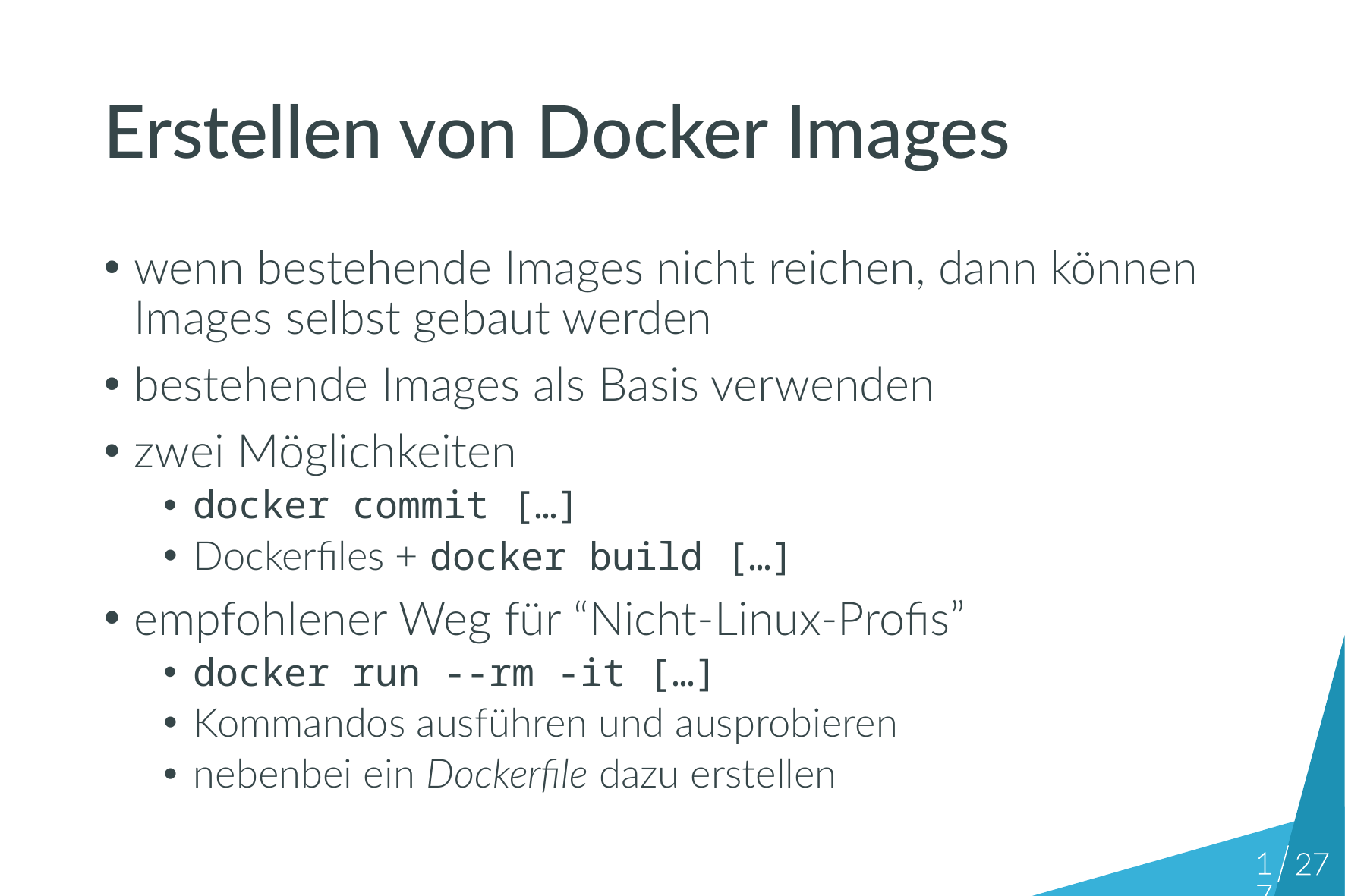

# Erstellen von Docker Images
wenn bestehende Images nicht reichen, dann können Images selbst gebaut werden
bestehende Images als Basis verwenden
zwei Möglichkeiten
docker commit […]
Dockerfiles + docker build […]
empfohlener Weg für “Nicht-Linux-Profis”
docker run --rm -it […]
Kommandos ausführen und ausprobieren
nebenbei ein Dockerfile dazu erstellen
17